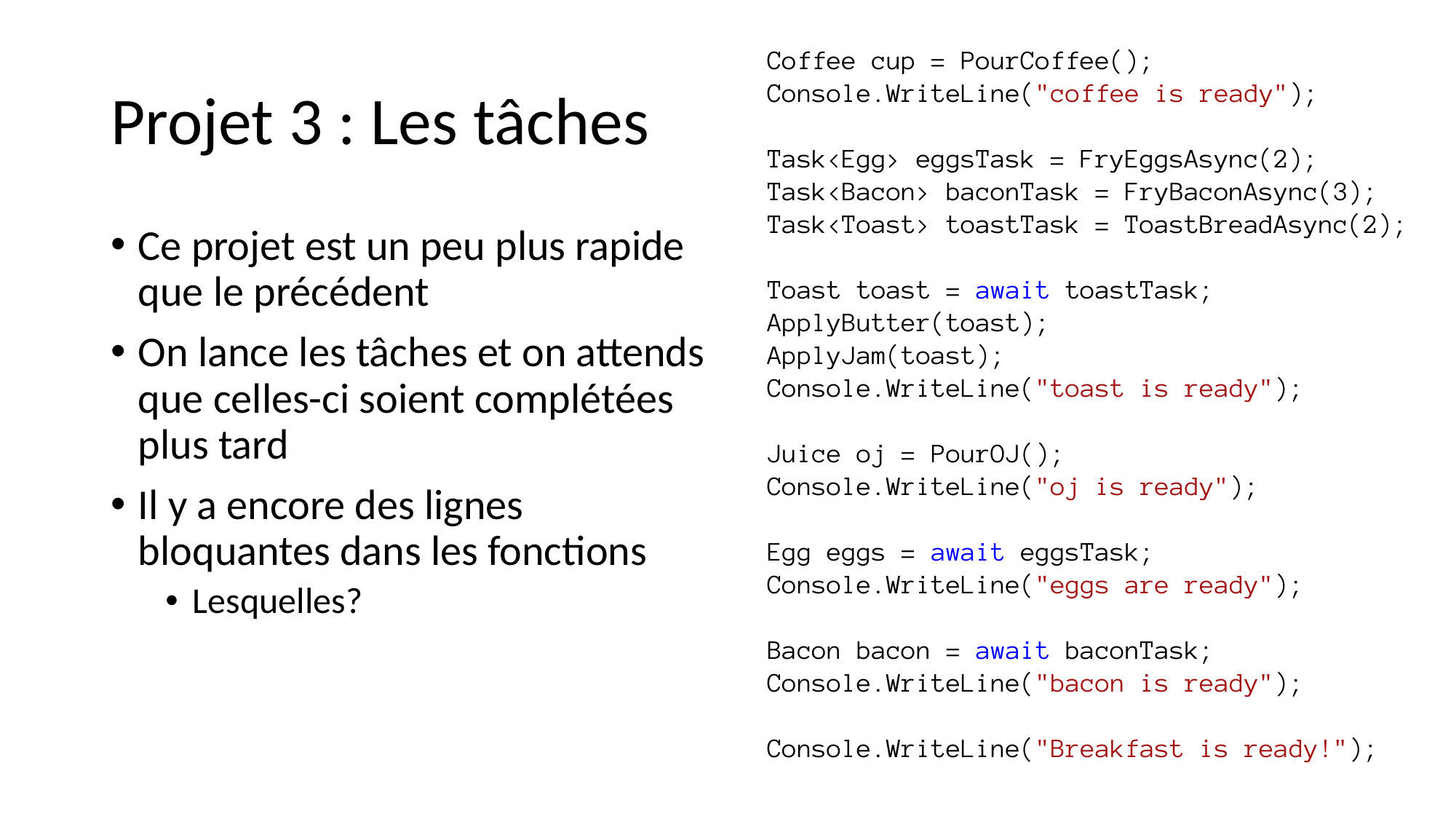

Coffee cup = PourCoffee();
Console.WriteLine("coffee is ready");

Task<Egg> eggsTask = FryEggsAsync(2);
Task<Bacon> baconTask = FryBaconAsync(3);
Task<Toast> toastTask = ToastBreadAsync(2);

Toast toast = await toastTask;
ApplyButter(toast);
ApplyJam(toast);
Console.WriteLine("toast is ready");

Juice oj = PourOJ();
Console.WriteLine("oj is ready");

Egg eggs = await eggsTask;
Console.WriteLine("eggs are ready");

Bacon bacon = await baconTask;
Console.WriteLine("bacon is ready");

Console.WriteLine("Breakfast is ready!");
# Projet 3 : Les tâches
Ce projet est un peu plus rapide que le précédent
On lance les tâches et on attends que celles-ci soient complétées plus tard
Il y a encore des lignes bloquantes dans les fonctions
Lesquelles?